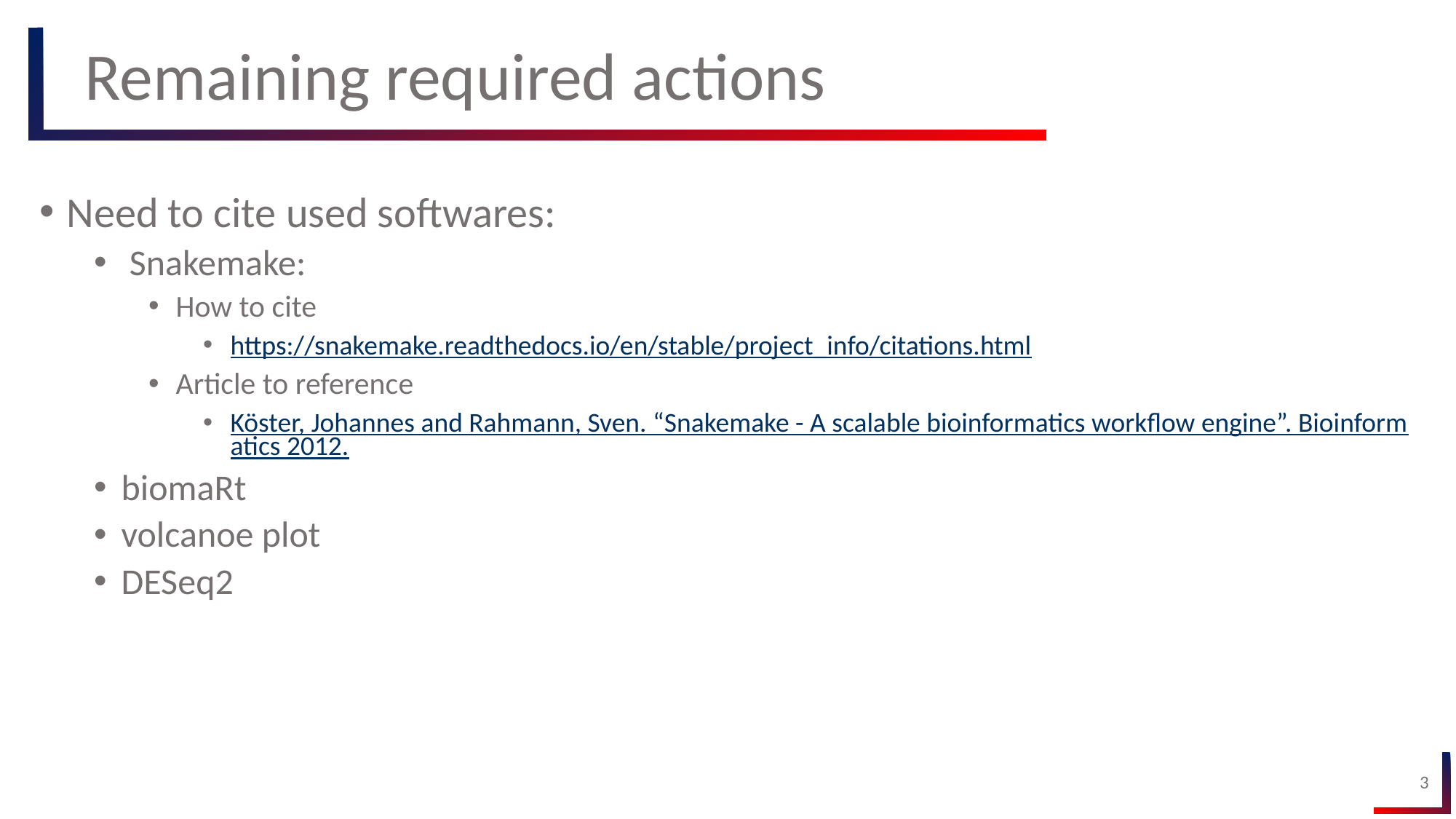

# Remaining required actions
Need to cite used softwares:
 Snakemake:
How to cite
https://snakemake.readthedocs.io/en/stable/project_info/citations.html
Article to reference
Köster, Johannes and Rahmann, Sven. “Snakemake - A scalable bioinformatics workflow engine”. Bioinformatics 2012.
biomaRt
volcanoe plot
DESeq2
3